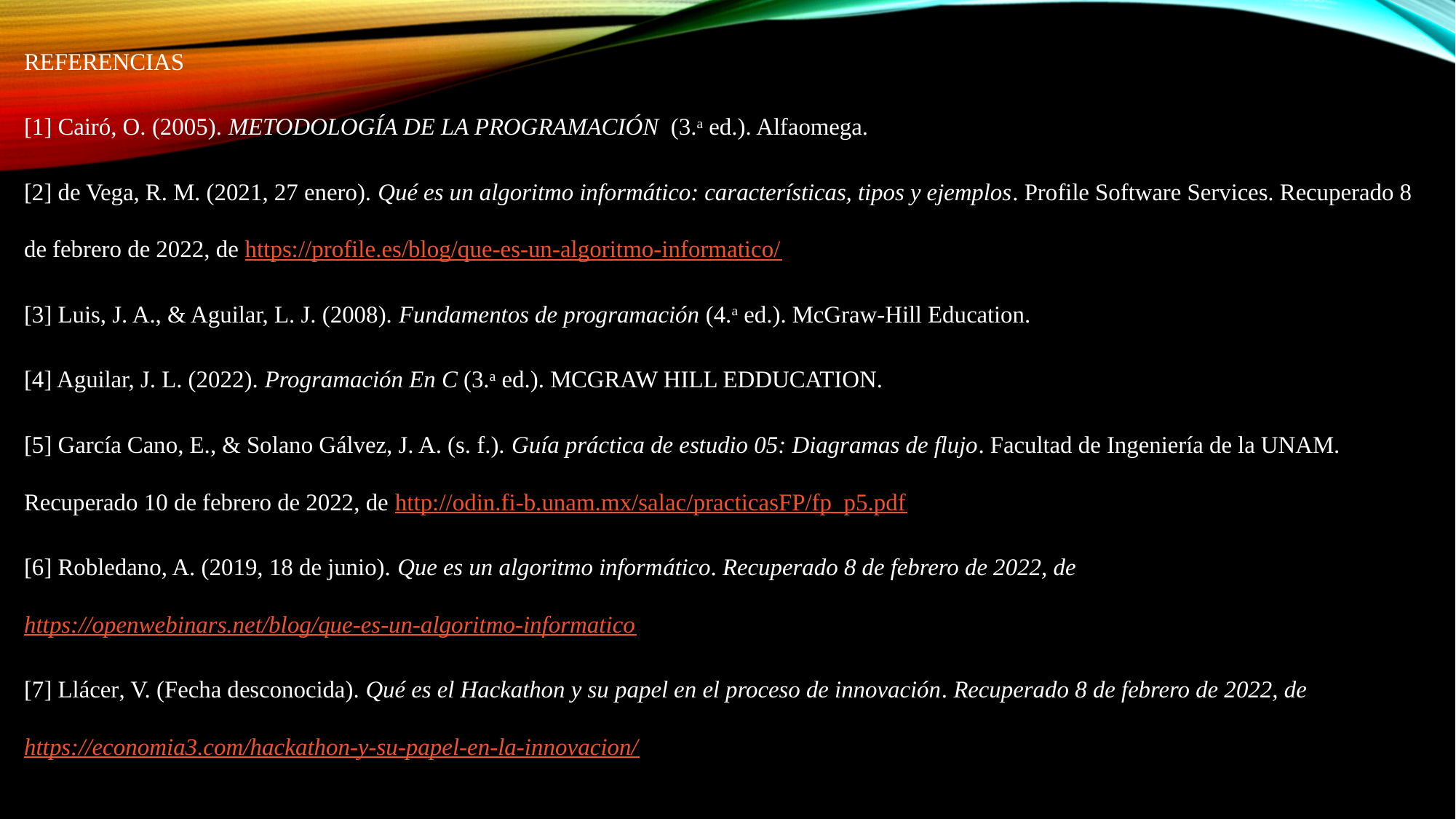

REFERENCIAS
[1] Cairó, O. (2005). METODOLOGÍA DE LA PROGRAMACIÓN  (3.a ed.). Alfaomega.
[2] de Vega, R. M. (2021, 27 enero). Qué es un algoritmo informático: características, tipos y ejemplos. Profile Software Services. Recuperado 8 de febrero de 2022, de https://profile.es/blog/que-es-un-algoritmo-informatico/
[3] Luis, J. A., & Aguilar, L. J. (2008). Fundamentos de programación (4.a ed.). McGraw-Hill Education.
[4] Aguilar, J. L. (2022). Programación En C (3.a ed.). MCGRAW HILL EDDUCATION.
[5] García Cano, E., & Solano Gálvez, J. A. (s. f.). Guía práctica de estudio 05: Diagramas de flujo. Facultad de Ingeniería de la UNAM. Recuperado 10 de febrero de 2022, de http://odin.fi-b.unam.mx/salac/practicasFP/fp_p5.pdf
[6] Robledano, A. (2019, 18 de junio). Que es un algoritmo informático. Recuperado 8 de febrero de 2022, de https://openwebinars.net/blog/que-es-un-algoritmo-informatico
[7] Llácer, V. (Fecha desconocida). Qué es el Hackathon y su papel en el proceso de innovación. Recuperado 8 de febrero de 2022, de https://economia3.com/hackathon-y-su-papel-en-la-innovacion/